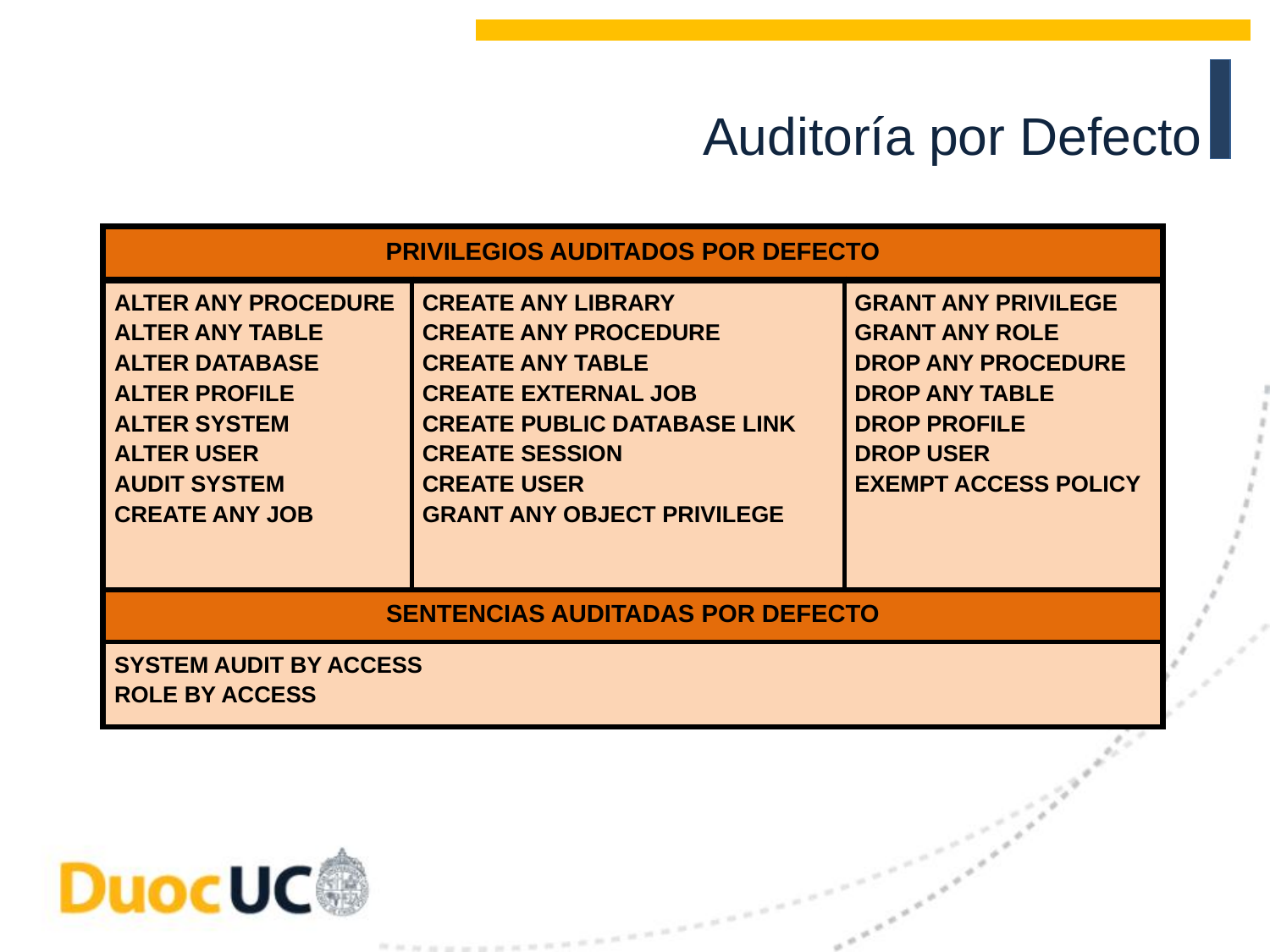

# Auditoría por Defecto

| PRIVILEGIOS AUDITADOS POR DEFECTO |  |  |
| --- | --- | --- |
| ALTER ANY PROCEDURE ALTER ANY TABLE ALTER DATABASE ALTER PROFILE ALTER SYSTEM ALTER USER AUDIT SYSTEM CREATE ANY JOB | CREATE ANY LIBRARY CREATE ANY PROCEDURE CREATE ANY TABLE CREATE EXTERNAL JOB CREATE PUBLIC DATABASE LINK CREATE SESSION CREATE USER GRANT ANY OBJECT PRIVILEGE | GRANT ANY PRIVILEGE GRANT ANY ROLE DROP ANY PROCEDURE DROP ANY TABLE DROP PROFILE DROP USER EXEMPT ACCESS POLICY |
| SENTENCIAS AUDITADAS POR DEFECTO |  |  |
| SYSTEM AUDIT BY ACCESS ROLE BY ACCESS |  |  |